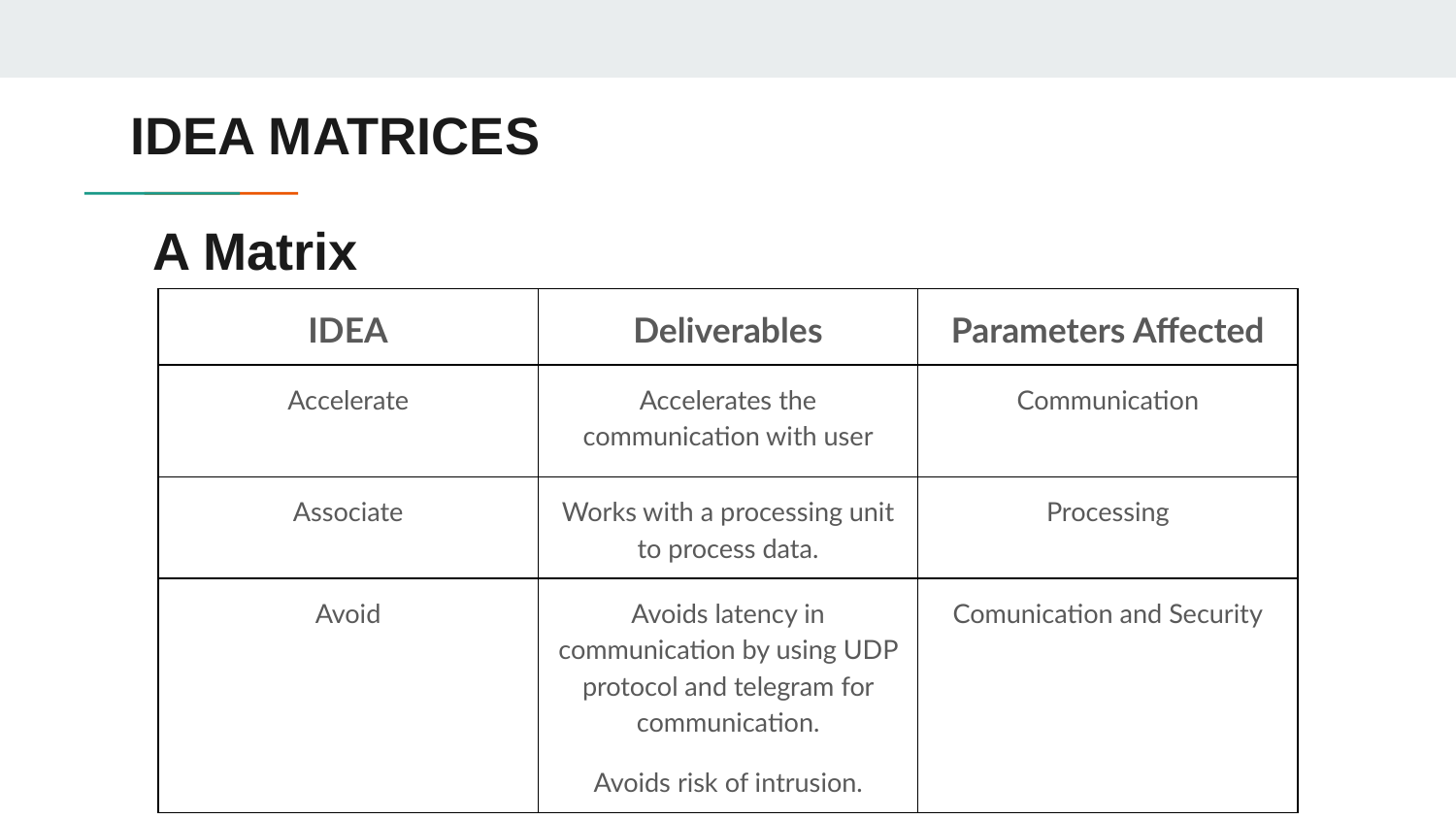

# IDEA MATRICES
A Matrix
| IDEA | Deliverables | Parameters Affected |
| --- | --- | --- |
| Accelerate | Accelerates the communication with user | Communication |
| Associate | Works with a processing unit to process data. | Processing |
| Avoid | Avoids latency in communication by using UDP protocol and telegram for communication. Avoids risk of intrusion. | Comunication and Security |